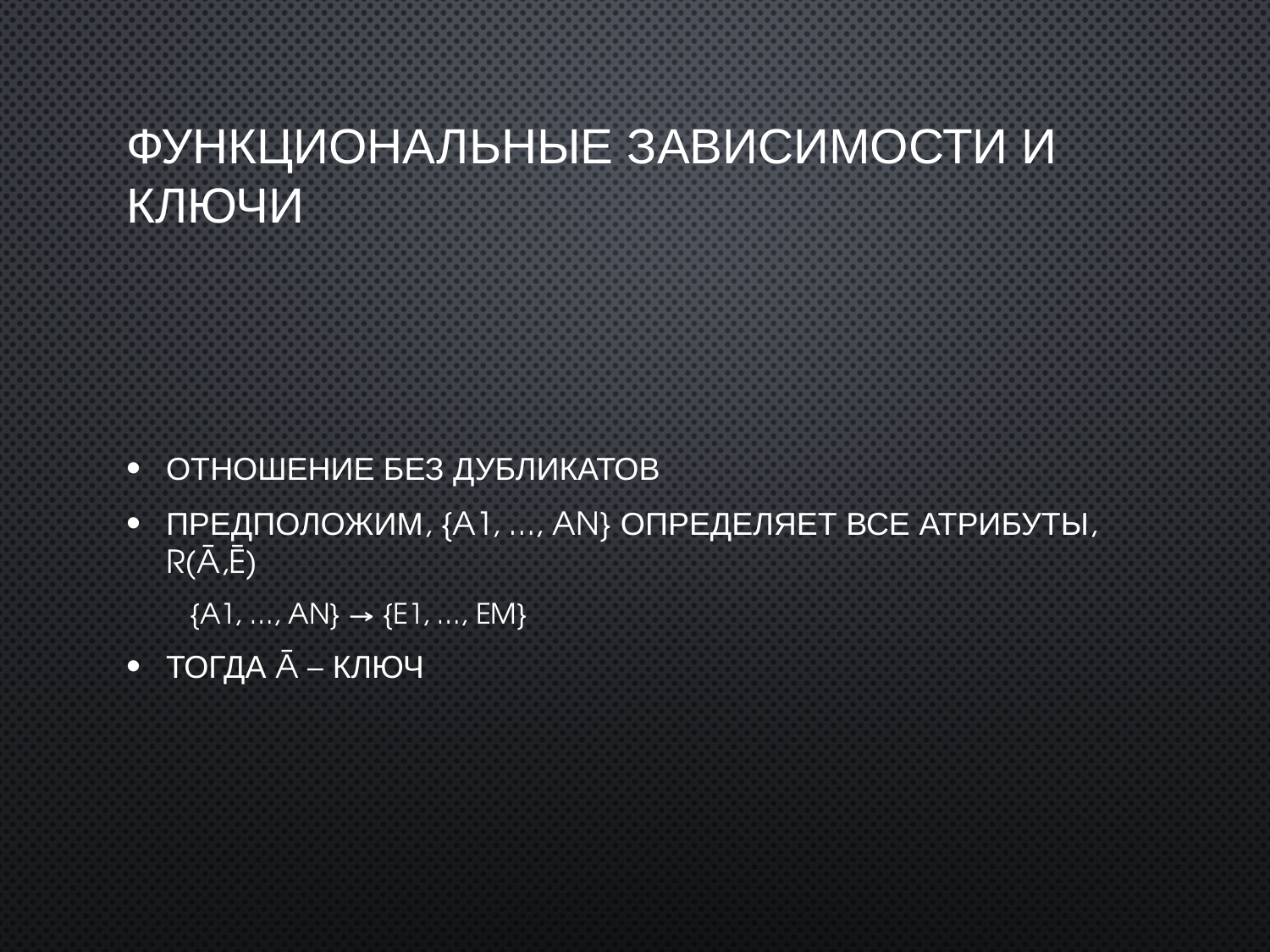

# Функциональные зависимости и ключи
Отношение без дубликатов
Предположим, {A1, …, An} определяет все атрибуты, R(Ā,Ē)
{A1, …, An} → {E1, …, Em}
Тогда Ā – ключ